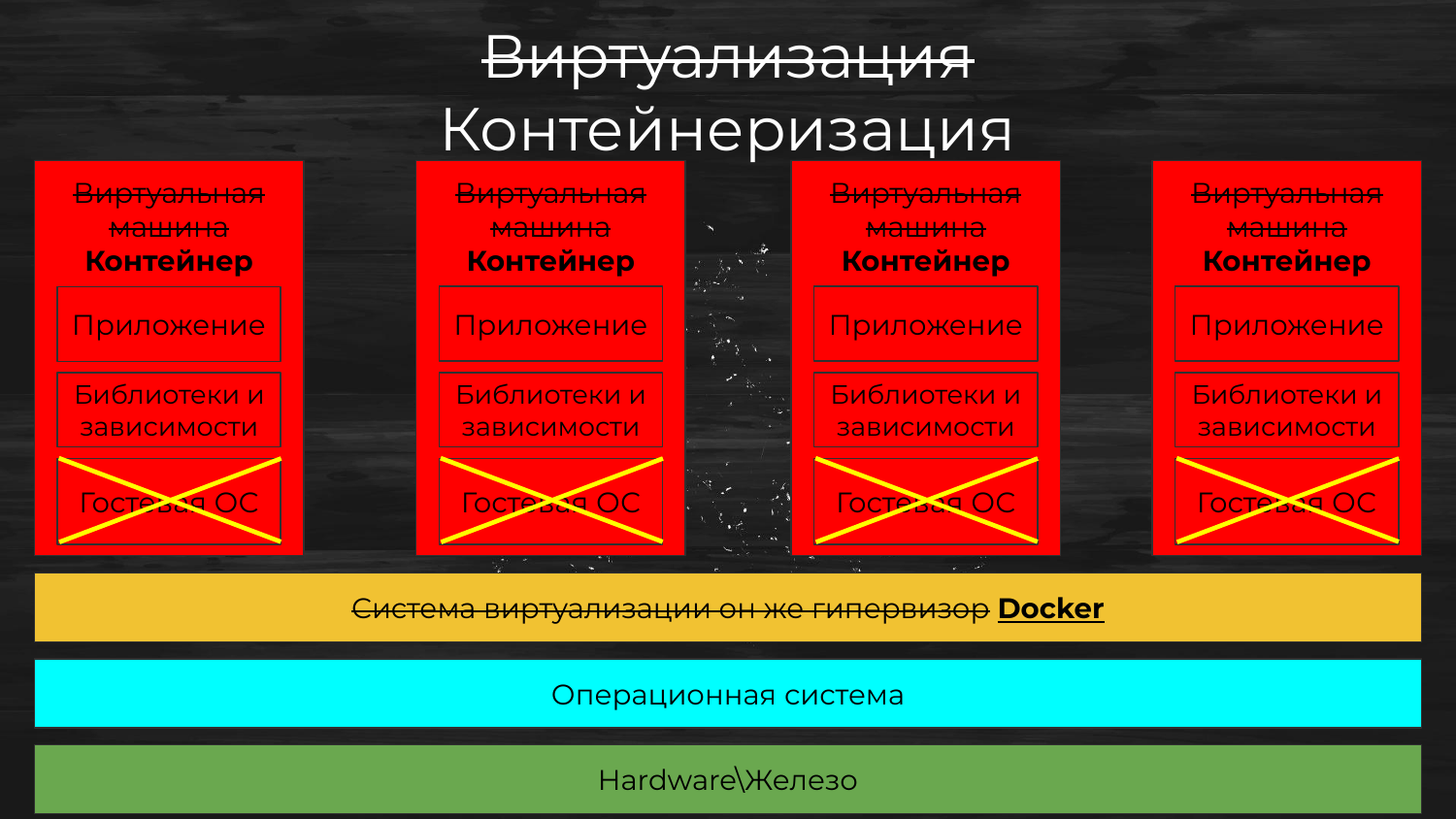

Виртуализация
Контейнеризация
Виртуальная машина
Контейнер
Приложение
Библиотеки и зависимости
Гостевая ОС
Виртуальная машина
Контейнер
Приложение
Библиотеки и зависимости
Гостевая ОС
Виртуальная машина
Контейнер
Приложение
Библиотеки и зависимости
Гостевая ОС
Виртуальная машина
Контейнер
Приложение
Библиотеки и зависимости
Гостевая ОС
Система виртуализации он же гипервизор Docker
Операционная система
Hardware\Железо